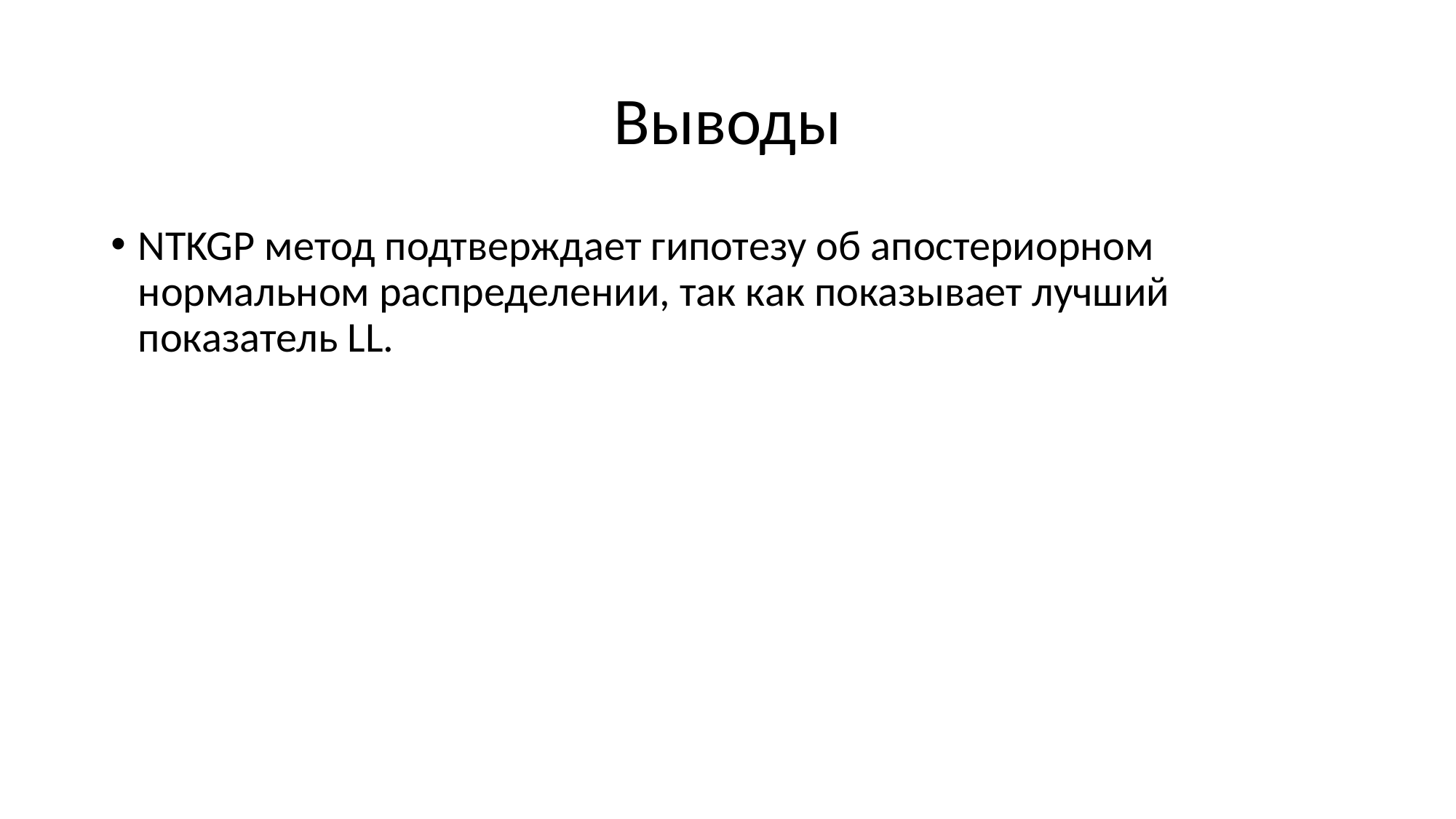

# Выводы
NTKGP метод подтверждает гипотезу об апостериорном нормальном распределении, так как показывает лучший показатель LL.